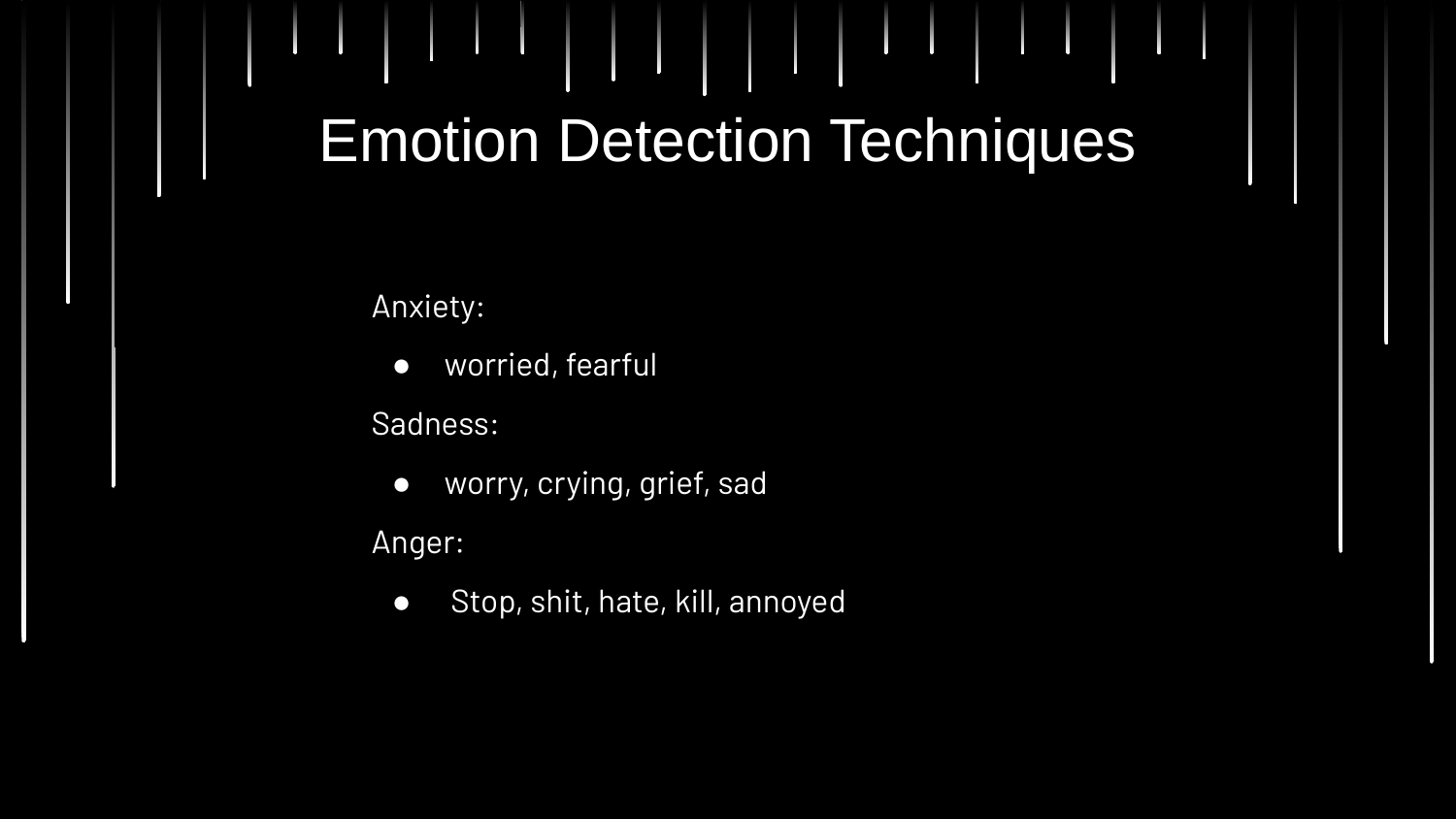

# Emotion Detection Techniques
Anxiety:
worried, fearful
Sadness:
worry, crying, grief, sad
Anger:
 Stop, shit, hate, kill, annoyed